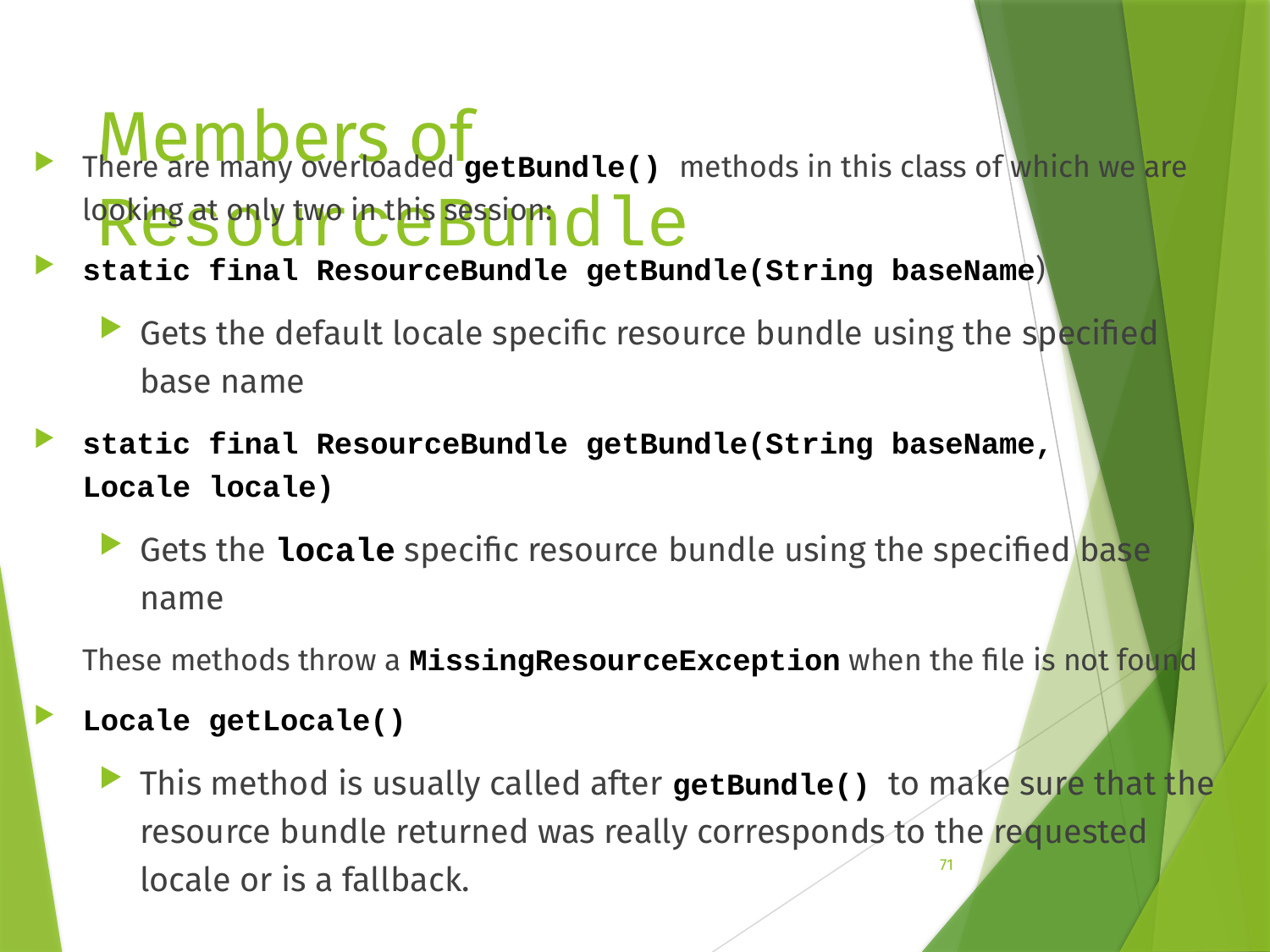

# Members of ResourceBundle
There are many overloaded getBundle() methods in this class of which we are looking at only two in this session:
static final ResourceBundle getBundle(String baseName)
Gets the default locale specific resource bundle using the specified base name
static final ResourceBundle getBundle(String baseName, Locale locale)
Gets the locale specific resource bundle using the specified base name
	These methods throw a MissingResourceException when the file is not found
Locale getLocale()
This method is usually called after getBundle() to make sure that the resource bundle returned was really corresponds to the requested locale or is a fallback.

71